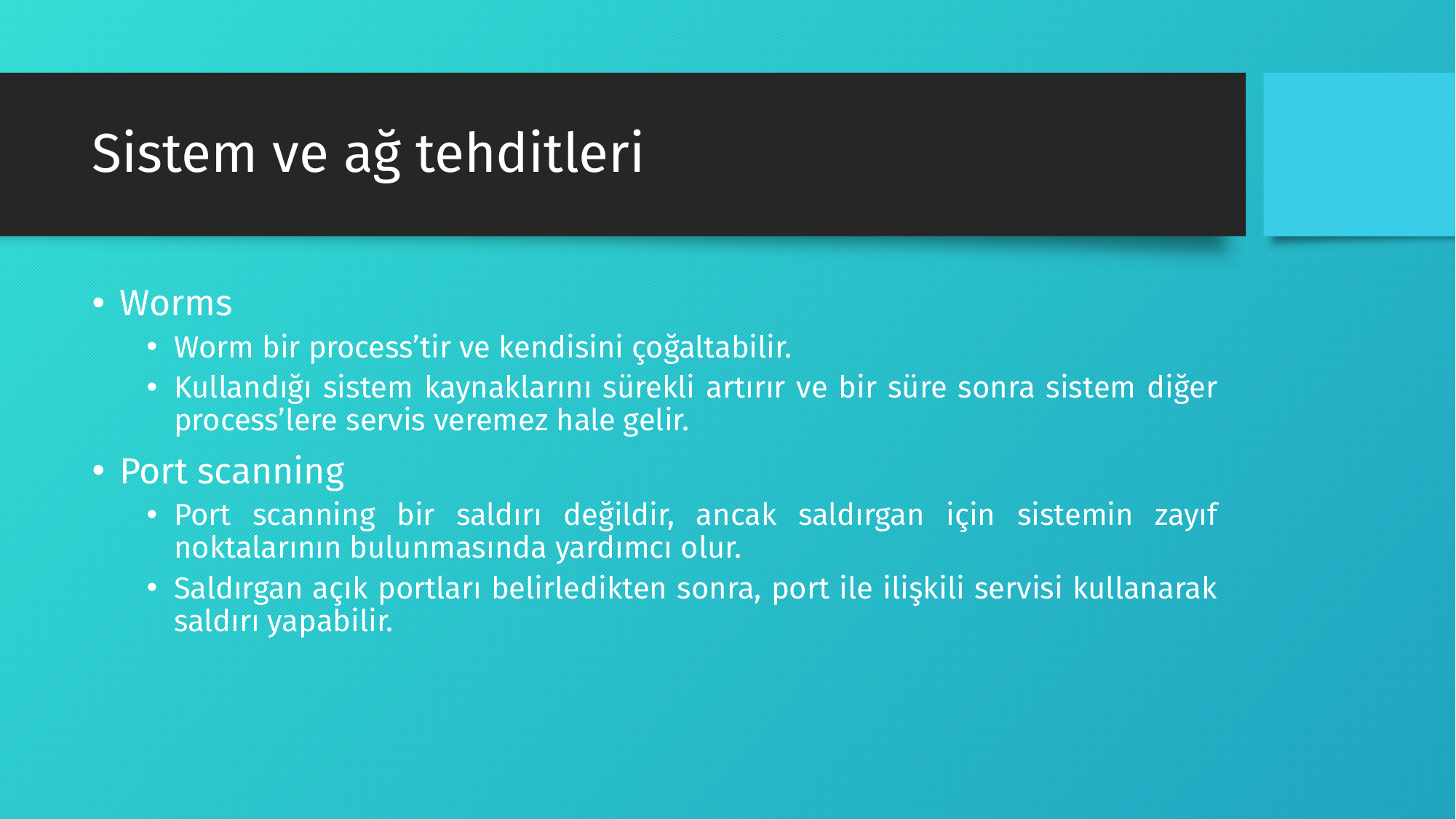

# Sistem ve ağ tehditleri
Worms
Worm bir process’tir ve kendisini çoğaltabilir.
Kullandığı sistem kaynaklarını sürekli artırır ve bir süre sonra sistem diğer process’lere servis veremez hale gelir.
Port scanning
Port scanning bir saldırı değildir, ancak saldırgan için sistemin zayıf noktalarının bulunmasında yardımcı olur.
Saldırgan açık portları belirledikten sonra, port ile ilişkili servisi kullanarak saldırı yapabilir.